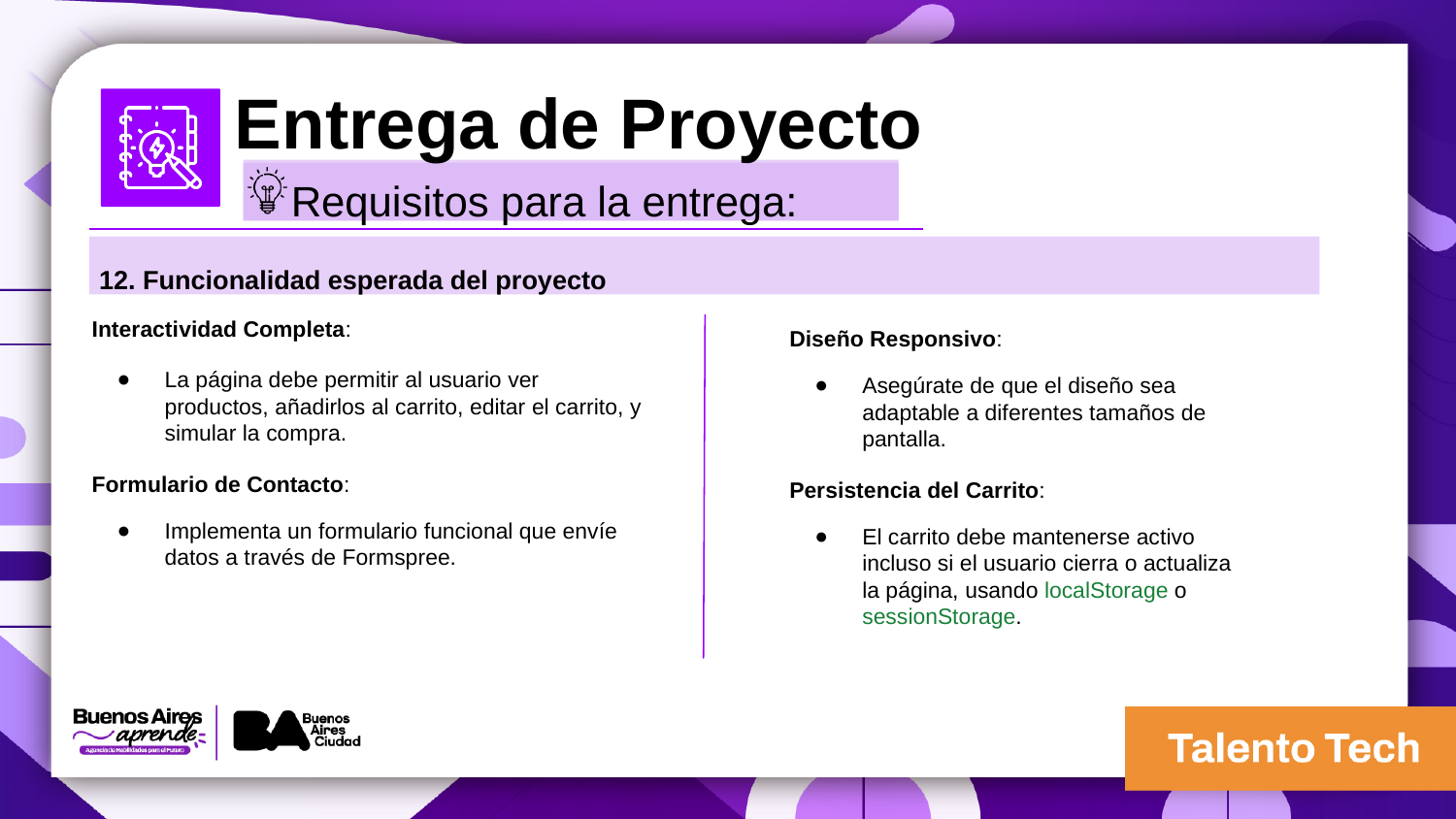

Entrega de Proyecto

Requisitos para la entrega:

 12. Funcionalidad esperada del proyecto
Interactividad Completa:
La página debe permitir al usuario ver productos, añadirlos al carrito, editar el carrito, y simular la compra.
Formulario de Contacto:
Implementa un formulario funcional que envíe datos a través de Formspree.

Diseño Responsivo:
Asegúrate de que el diseño sea adaptable a diferentes tamaños de pantalla.
Persistencia del Carrito:
El carrito debe mantenerse activo incluso si el usuario cierra o actualiza la página, usando localStorage o sessionStorage.